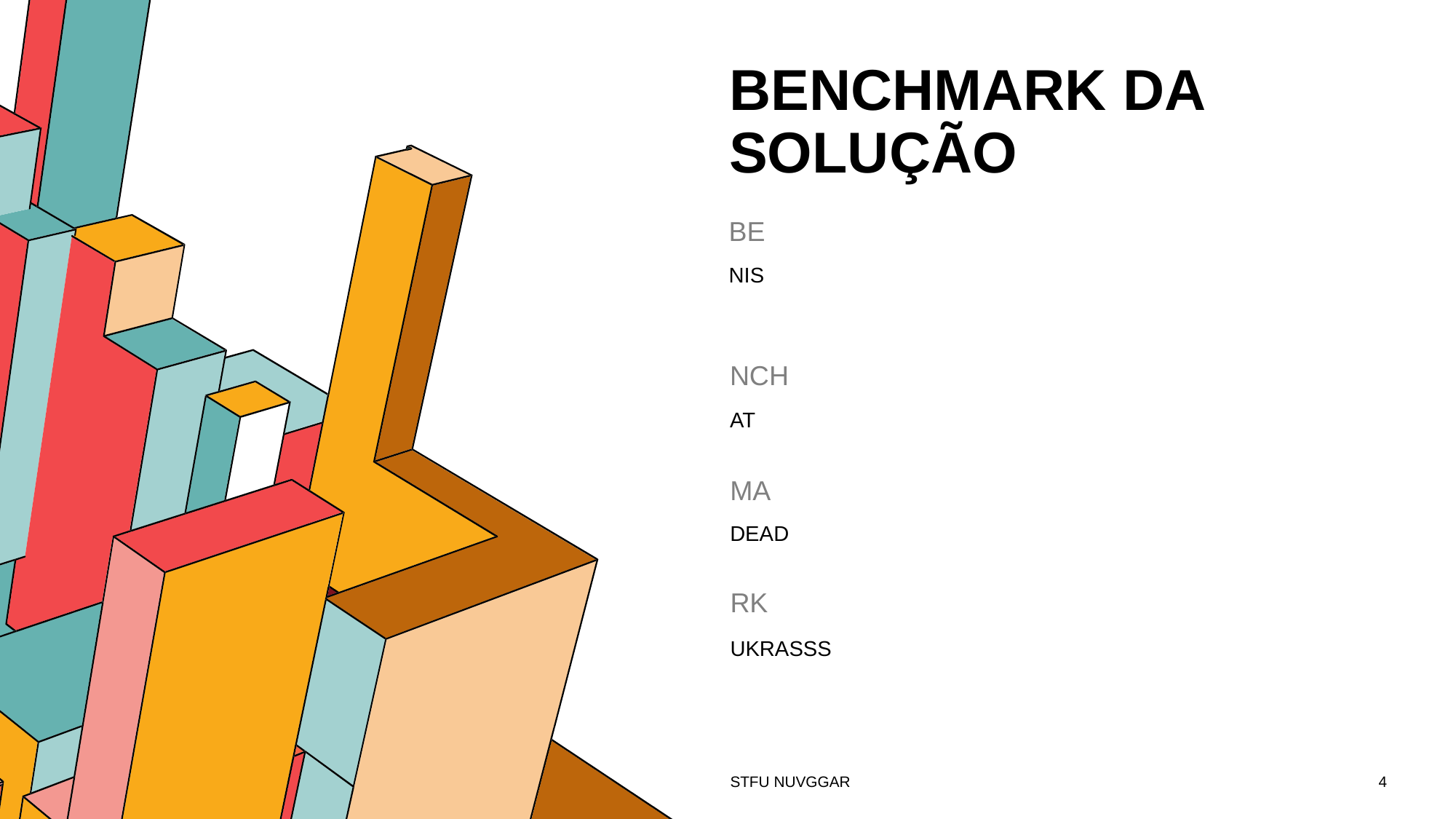

# BENCHMARK DA SOLUÇÃO
BE
NIS
NCH
AT
MA
DEAD
RK
UKRASSS
STFU NUVGGAR
4